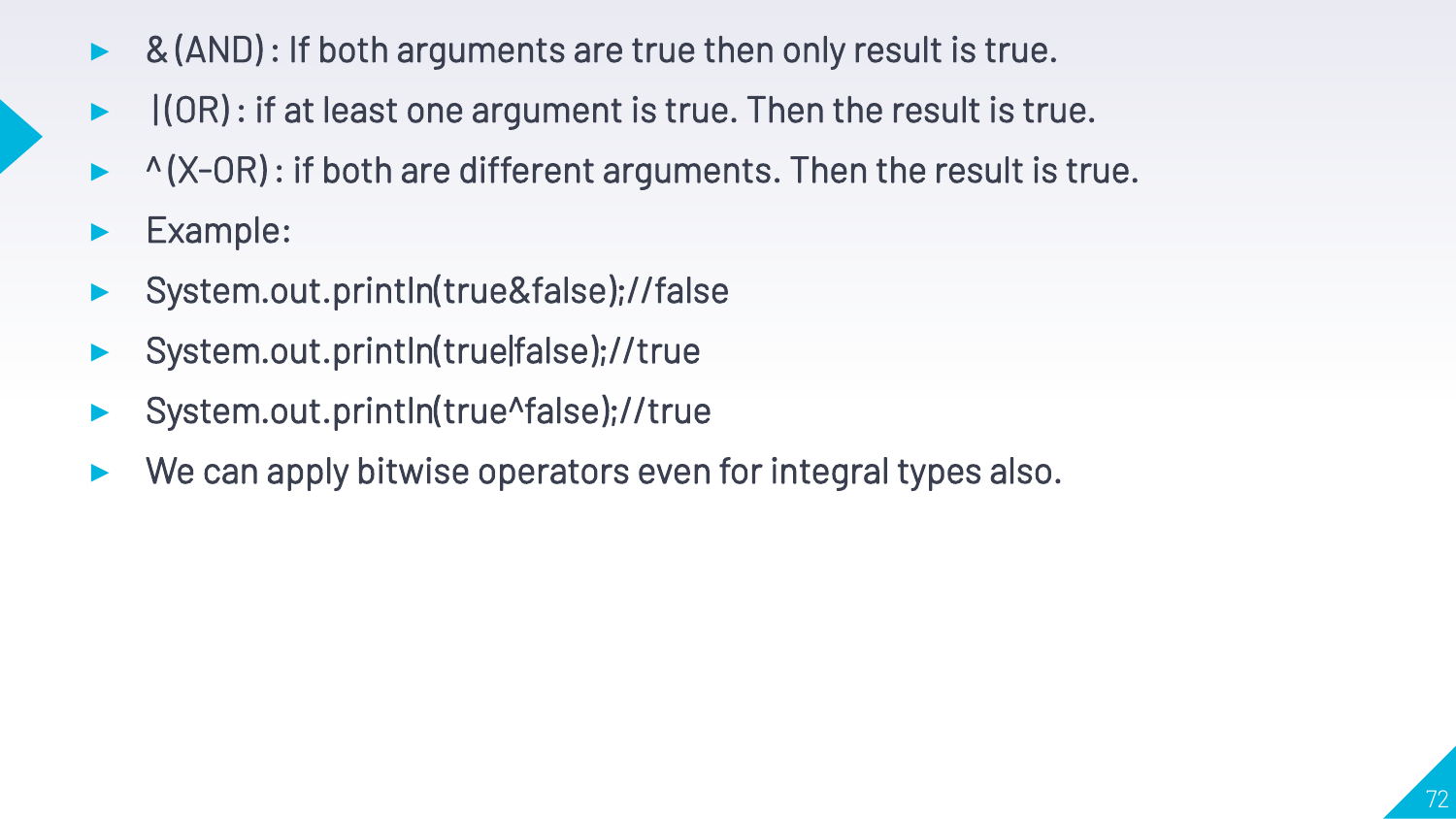

& (AND) : If both arguments are true then only result is true.
 | (OR) : if at least one argument is true. Then the result is true.
^ (X-OR) : if both are different arguments. Then the result is true.
Example:
System.out.println(true&false);//false
System.out.println(true|false);//true
System.out.println(true^false);//true
We can apply bitwise operators even for integral types also.
72